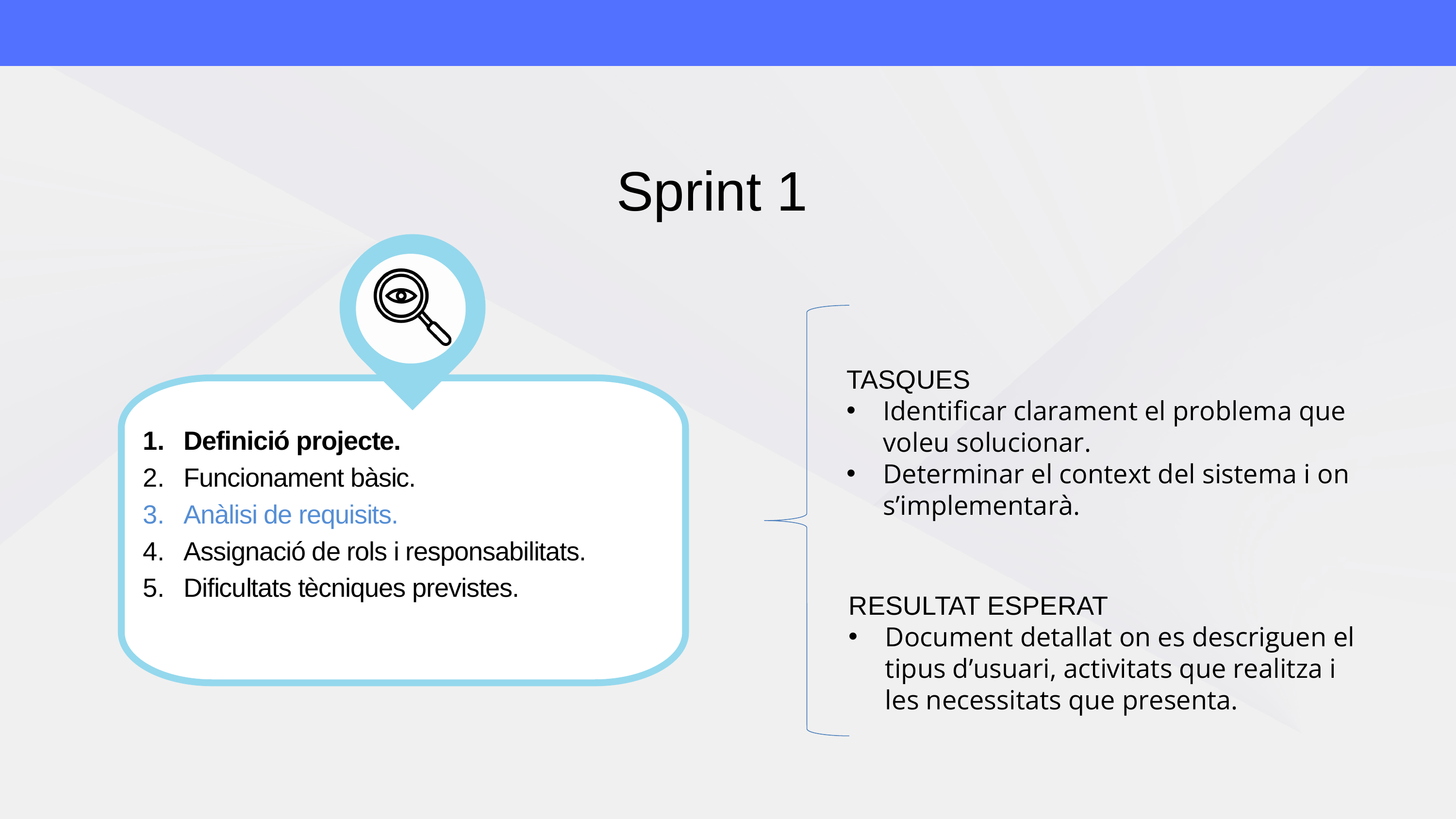

Sprint 1

TASQUES
Identificar clarament el problema que voleu solucionar.
Determinar el context del sistema i on s’implementarà.

Definició projecte.
Funcionament bàsic.
Anàlisi de requisits.
Assignació de rols i responsabilitats.
Dificultats tècniques previstes.
RESULTAT ESPERAT
Document detallat on es descriguen el tipus d’usuari, activitats que realitza i les necessitats que presenta.